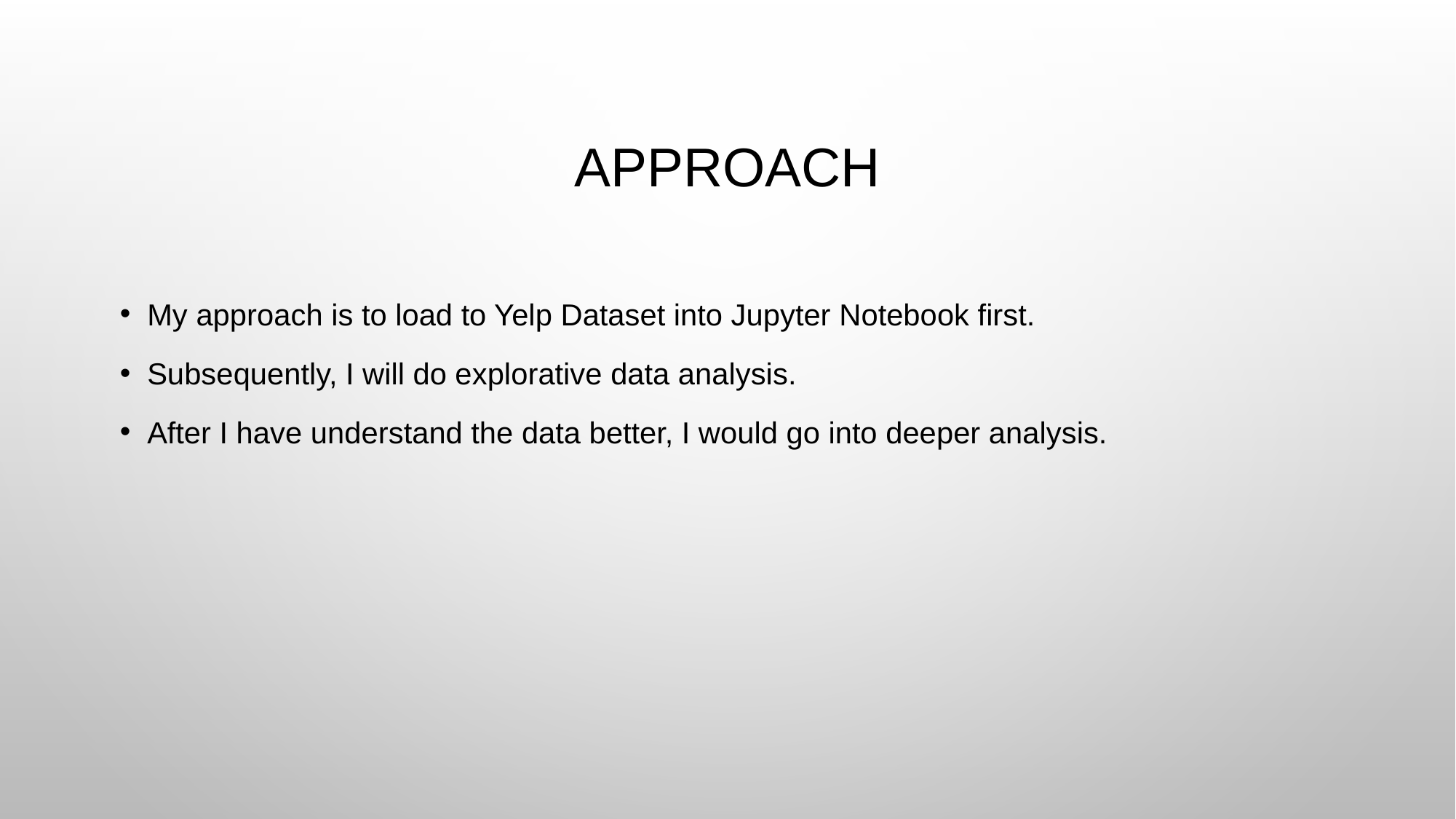

# Approach
My approach is to load to Yelp Dataset into Jupyter Notebook first.
Subsequently, I will do explorative data analysis.
After I have understand the data better, I would go into deeper analysis.